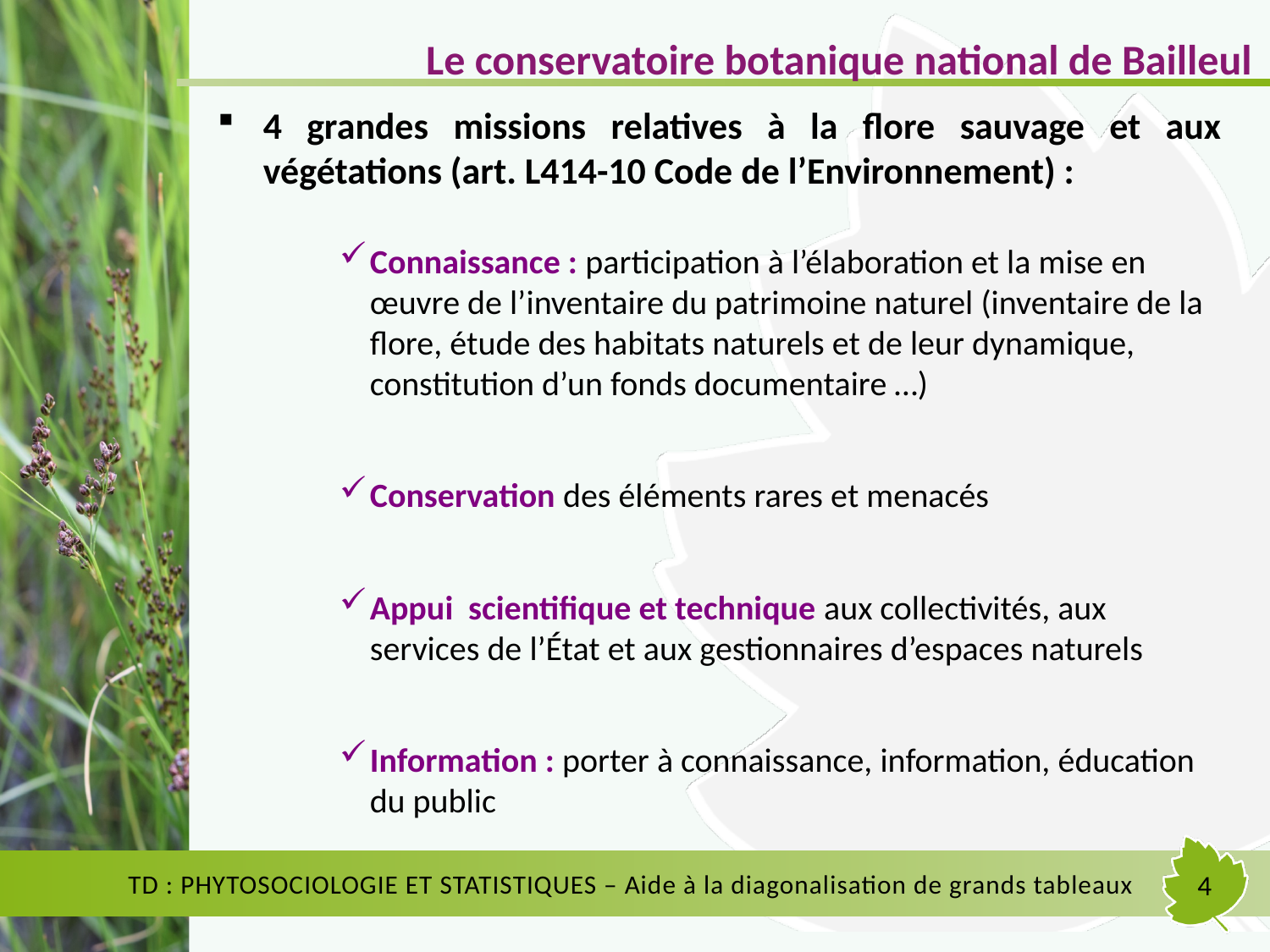

Le conservatoire botanique national de Bailleul
4 grandes missions relatives à la flore sauvage et aux végétations (art. L414-10 Code de l’Environnement) :

Connaissance : participation à l’élaboration et la mise en œuvre de l’inventaire du patrimoine naturel (inventaire de la flore, étude des habitats naturels et de leur dynamique, constitution d’un fonds documentaire …)

Conservation des éléments rares et menacés

Appui  scientifique et technique aux collectivités, aux services de l’État et aux gestionnaires d’espaces naturels

Information : porter à connaissance, information, éducation du public